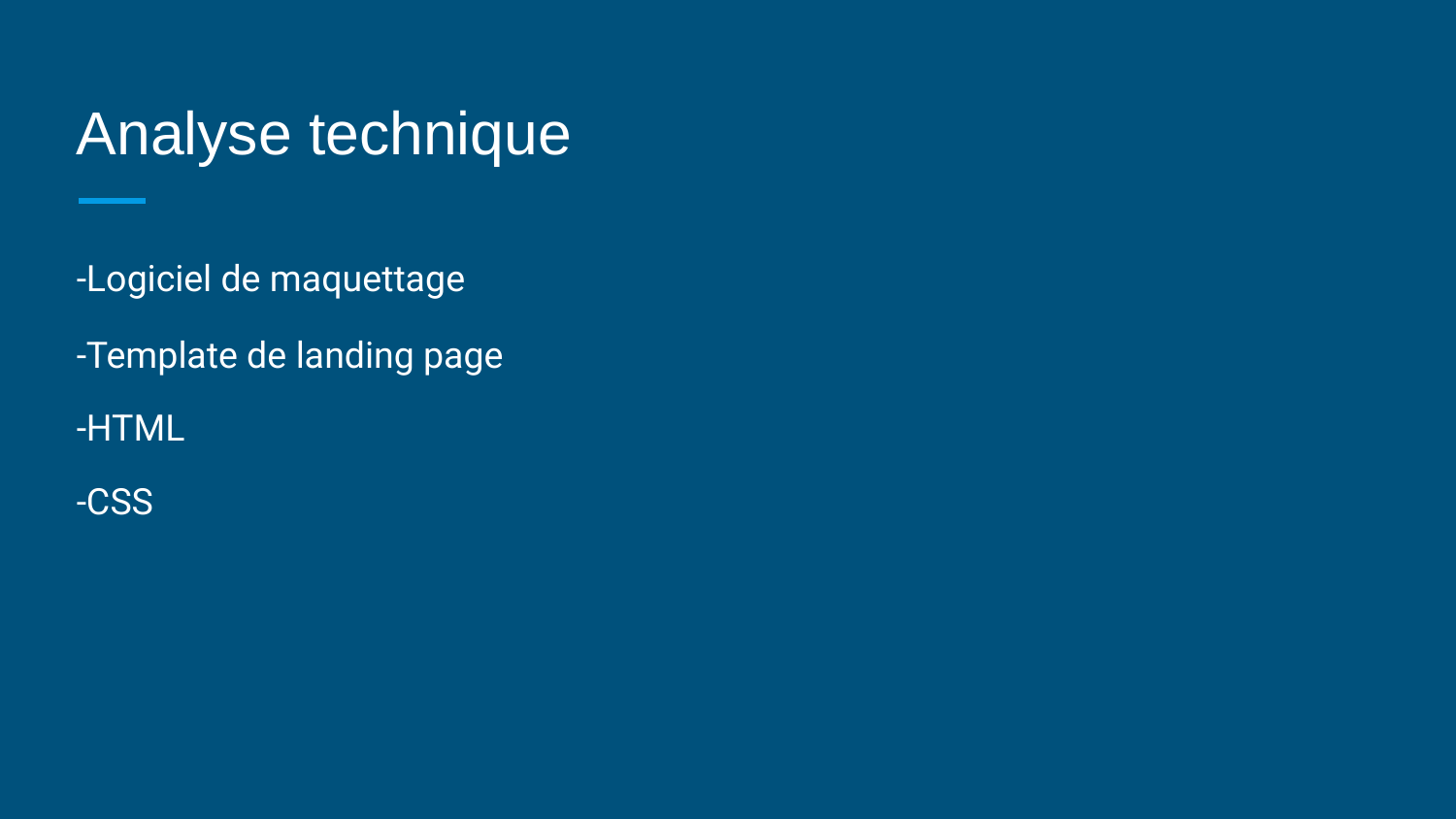

# Analyse technique
-Logiciel de maquettage

-Template de landing page
-HTML
-CSS